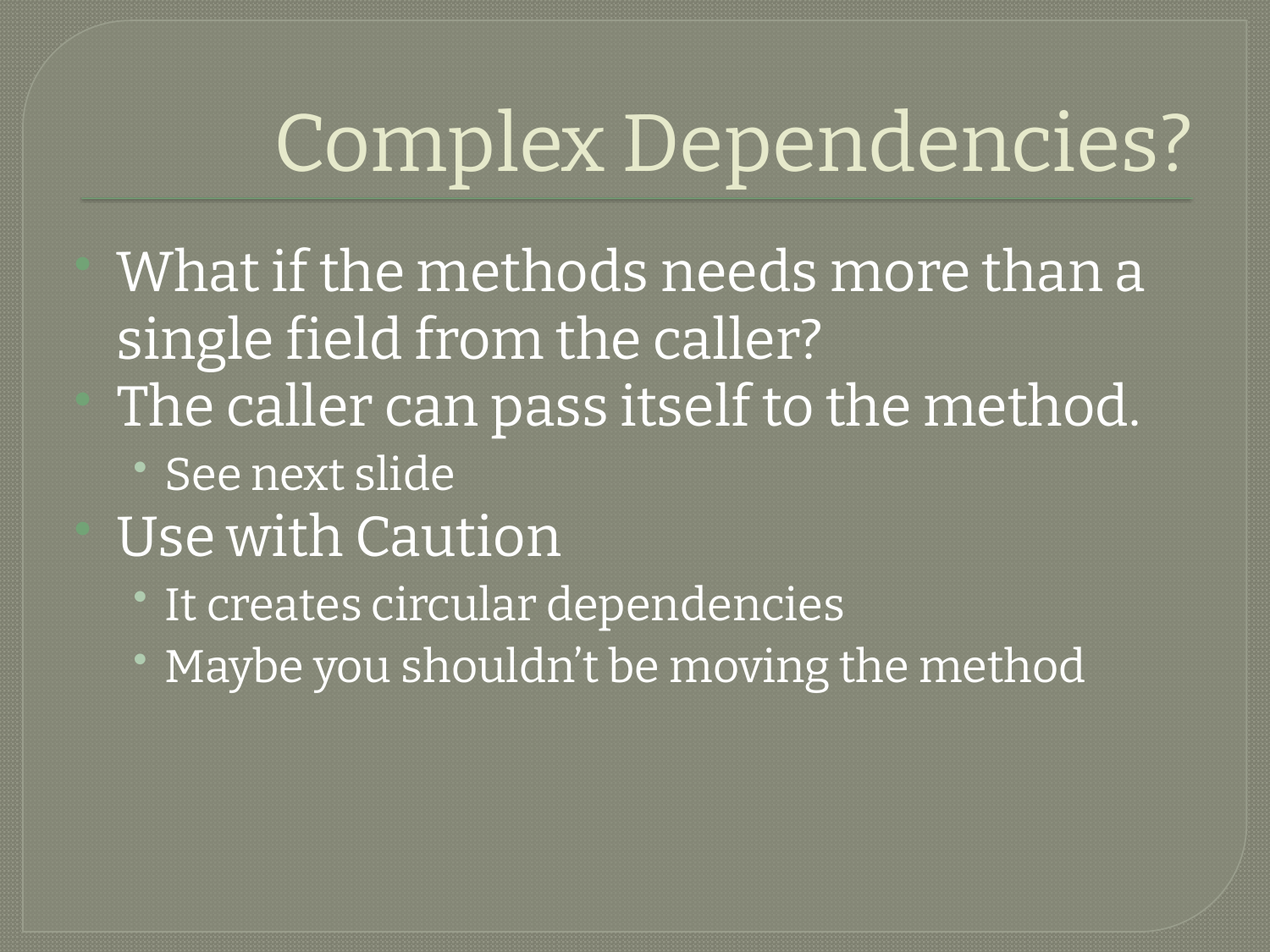

# Complex Dependencies?
What if the methods needs more than a single field from the caller?
The caller can pass itself to the method.
See next slide
Use with Caution
It creates circular dependencies
Maybe you shouldn’t be moving the method